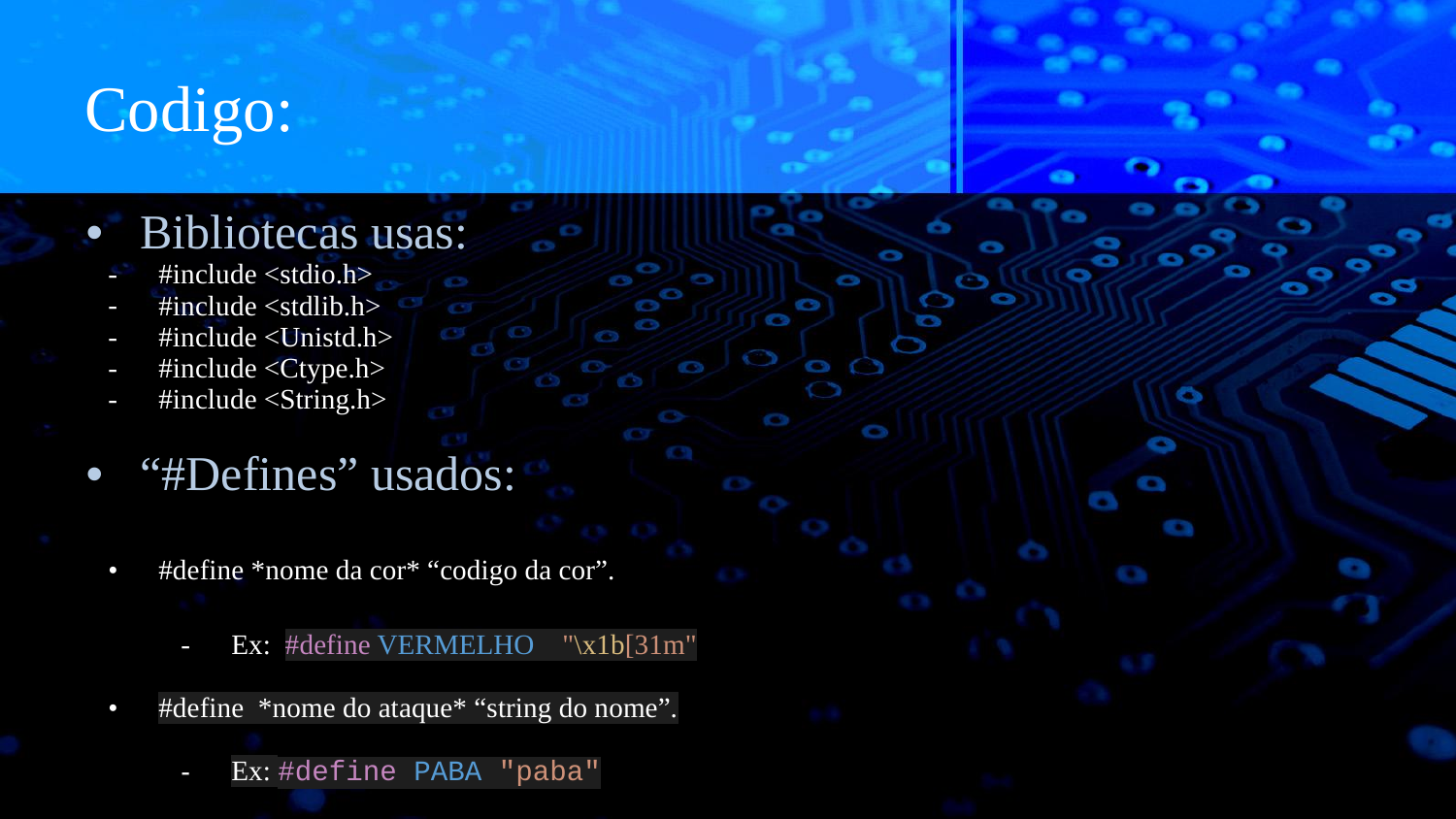

Codigo:
Bibliotecas usas:
#include <stdio.h>
#include <stdlib.h>
#include <Unistd.h>
#include <Ctype.h>
#include <String.h>

“#Defines” usados:

#define *nome da cor* “codigo da cor”.

Ex:  #define VERMELHO    "\x1b[31m"

#define  *nome do ataque* “string do nome”.

Ex: #define PABA "paba"